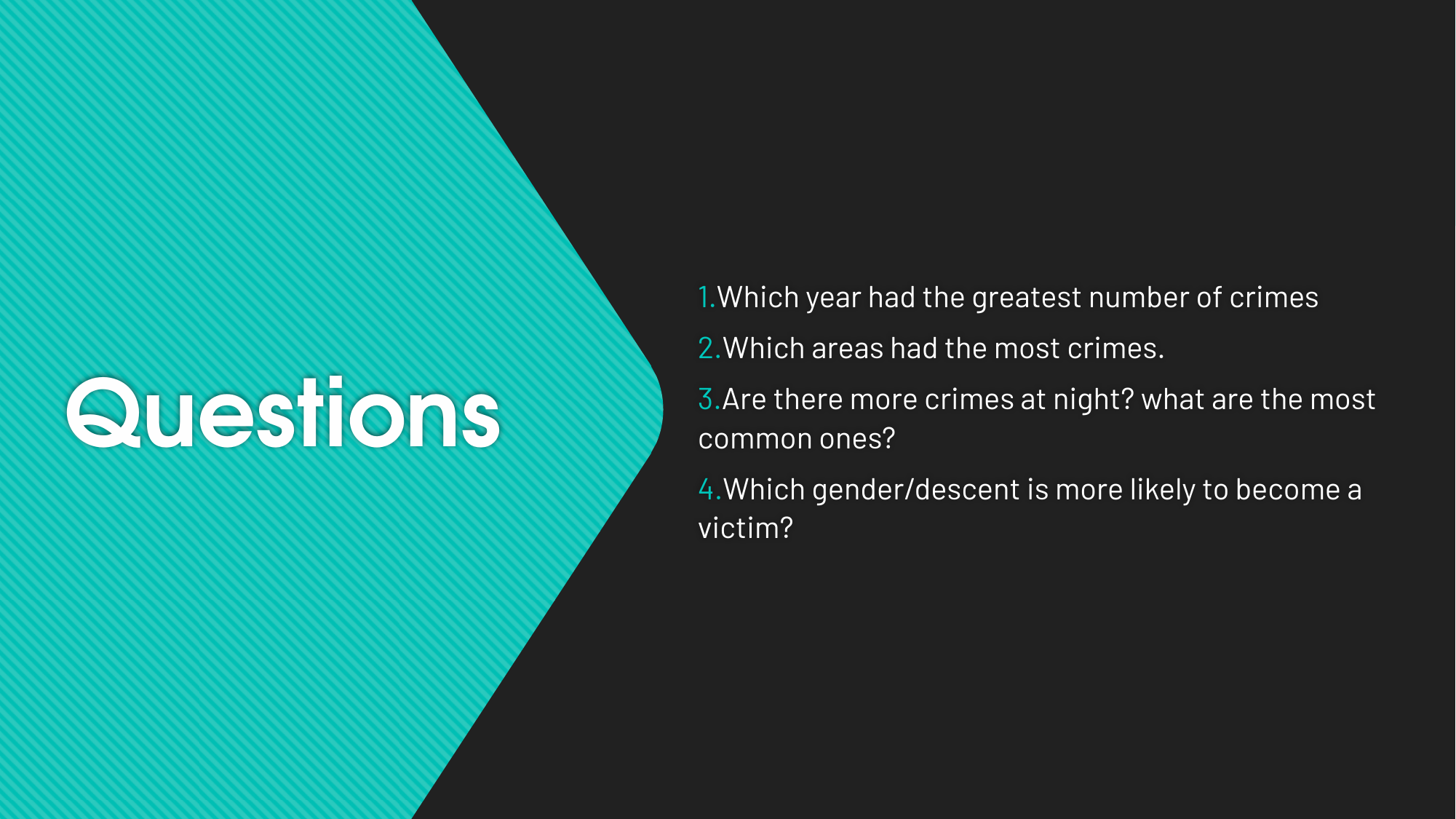

Which year had the greatest number of crimes
Which areas had the most crimes.
Are there more crimes at night? what are the most common ones?
Which gender/descent is more likely to become a victim?
# Questions